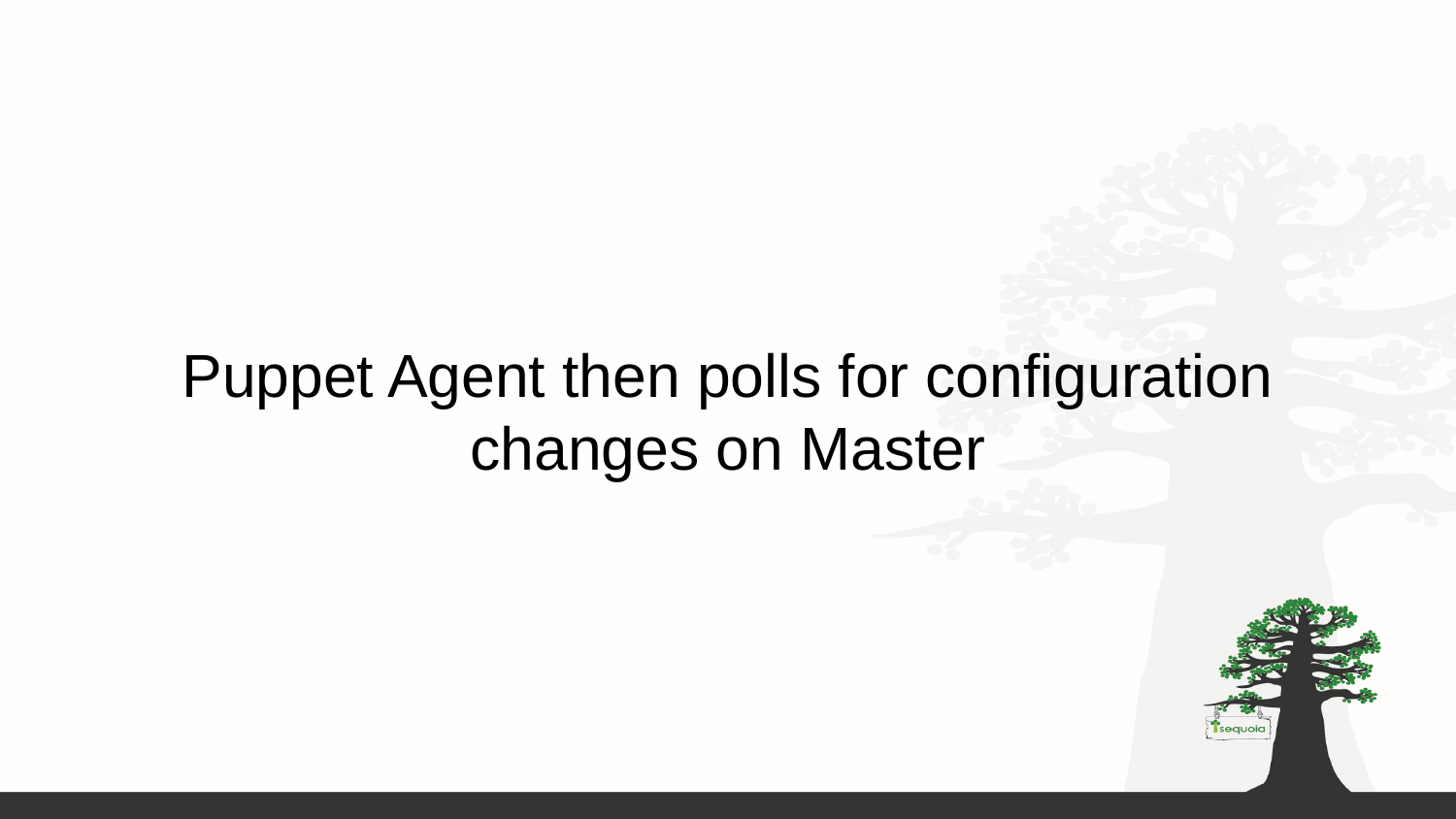

# Puppet Agent then polls for configuration changes on Master